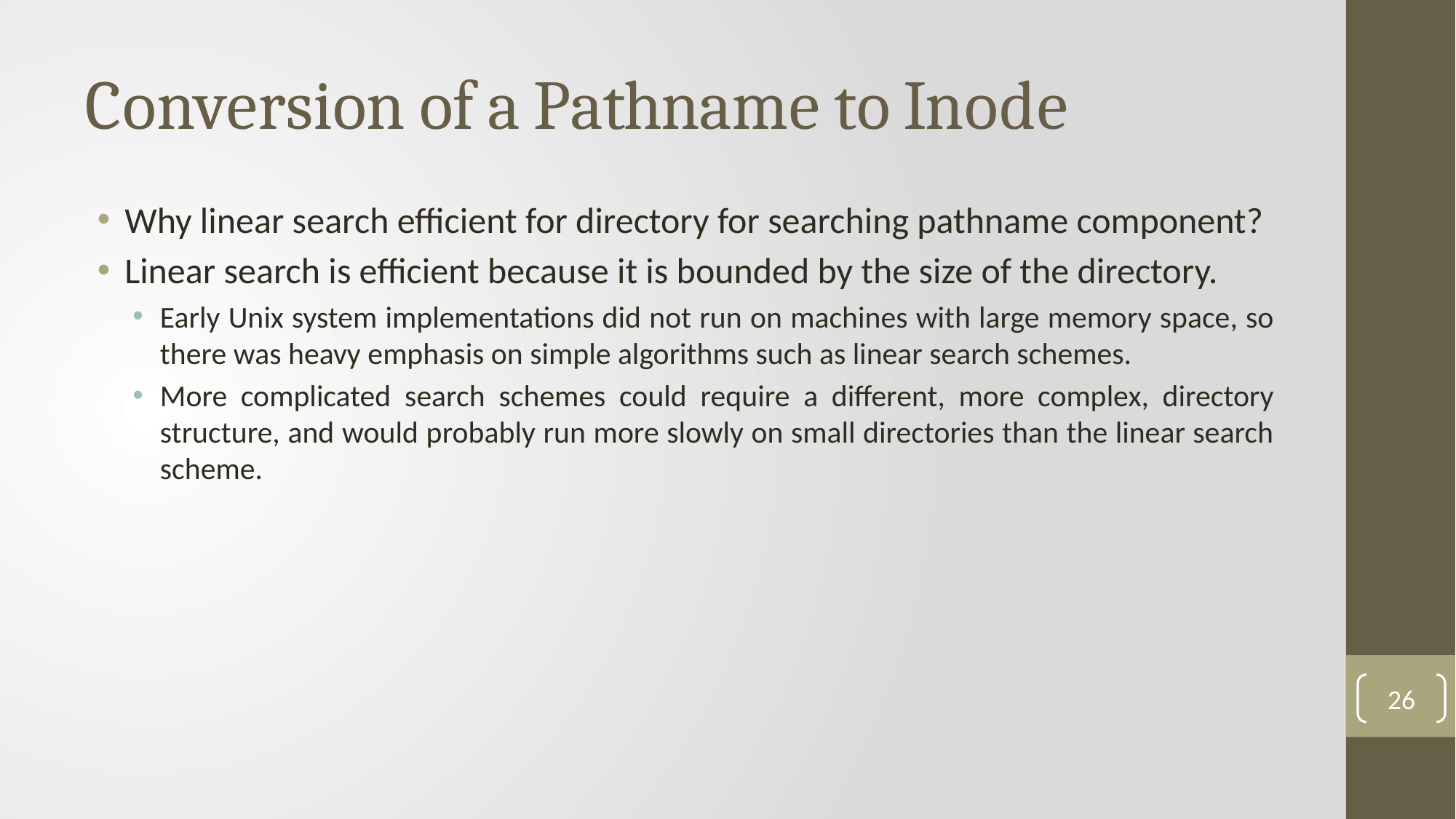

# Conversion of a Pathname to Inode
Why linear search efficient for directory for searching pathname component?
Linear search is efficient because it is bounded by the size of the directory.
Early Unix system implementations did not run on machines with large memory space, so there was heavy emphasis on simple algorithms such as linear search schemes.
More complicated search schemes could require a different, more complex, directory structure, and would probably run more slowly on small directories than the linear search scheme.

26